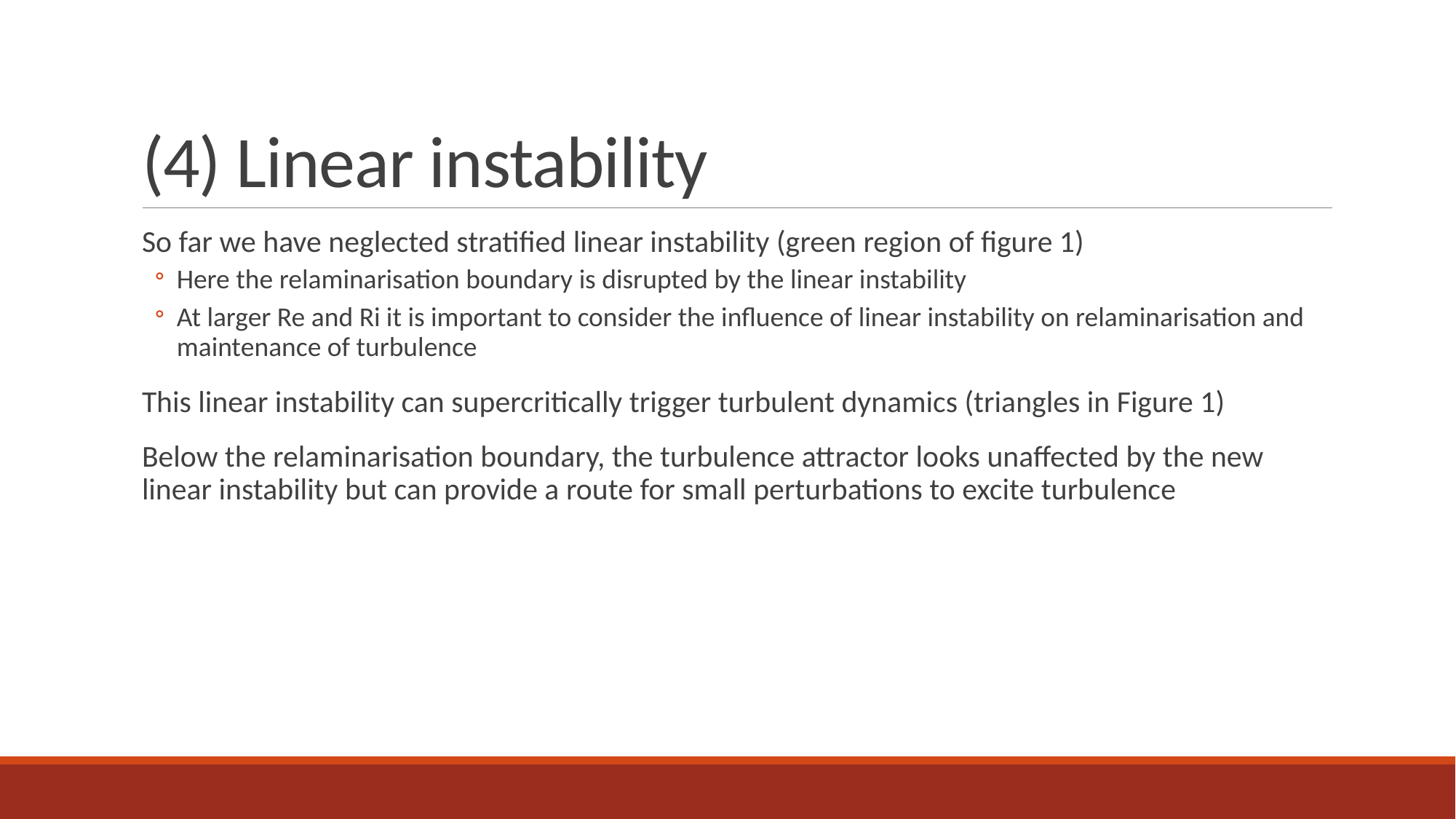

# (4) Linear instability
So far we have neglected stratified linear instability (green region of figure 1)
Here the relaminarisation boundary is disrupted by the linear instability
At larger Re and Ri it is important to consider the influence of linear instability on relaminarisation and maintenance of turbulence
This linear instability can supercritically trigger turbulent dynamics (triangles in Figure 1)
Below the relaminarisation boundary, the turbulence attractor looks unaffected by the new linear instability but can provide a route for small perturbations to excite turbulence